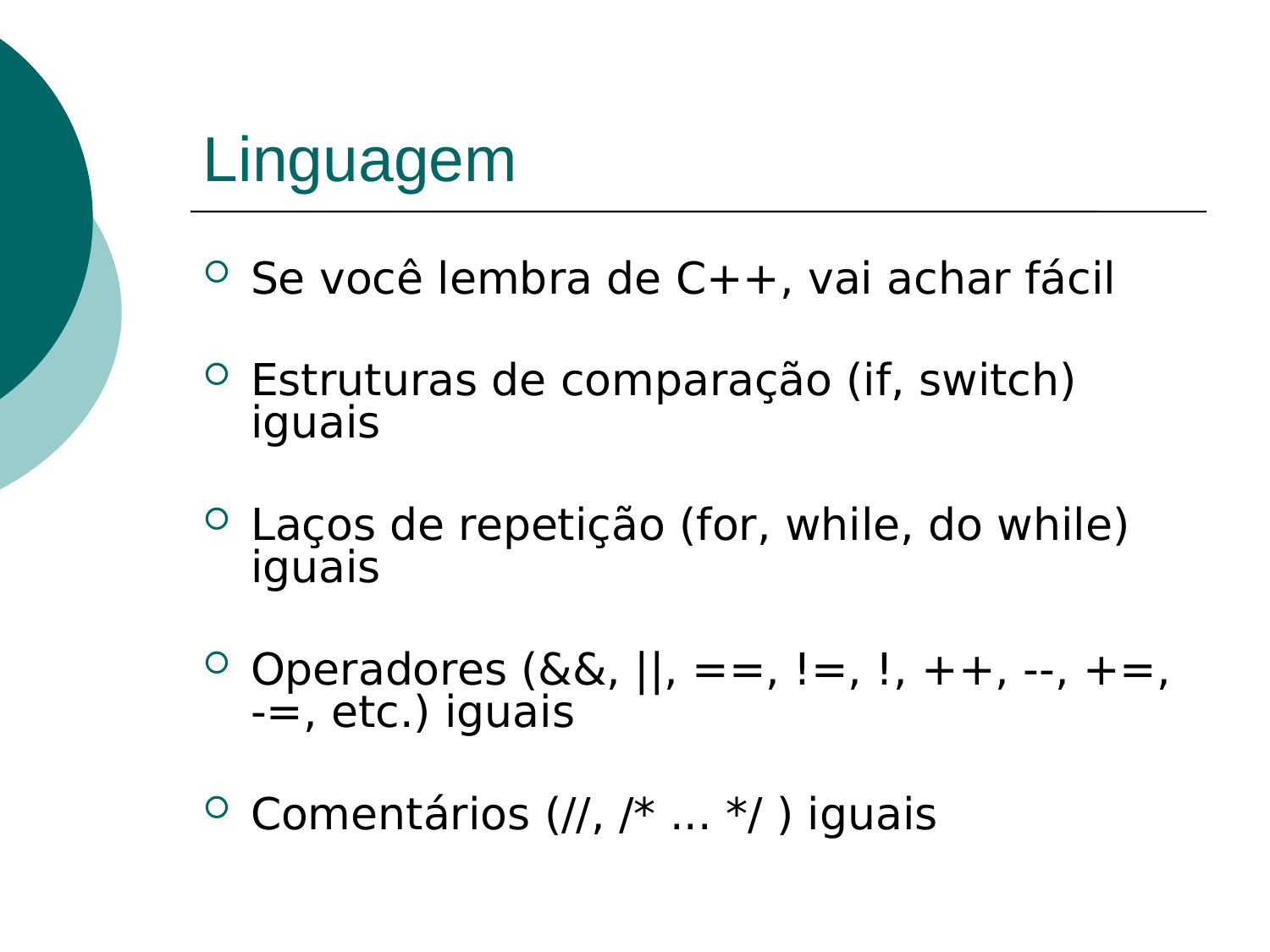

# Linguagem
Se você lembra de C++, vai achar fácil

Estruturas de comparação (if, switch) iguais

Laços de repetição (for, while, do while) iguais

Operadores (&&, ||, ==, !=, !, ++, --, +=, -=, etc.) iguais

Comentários (//, /* ... */ ) iguais